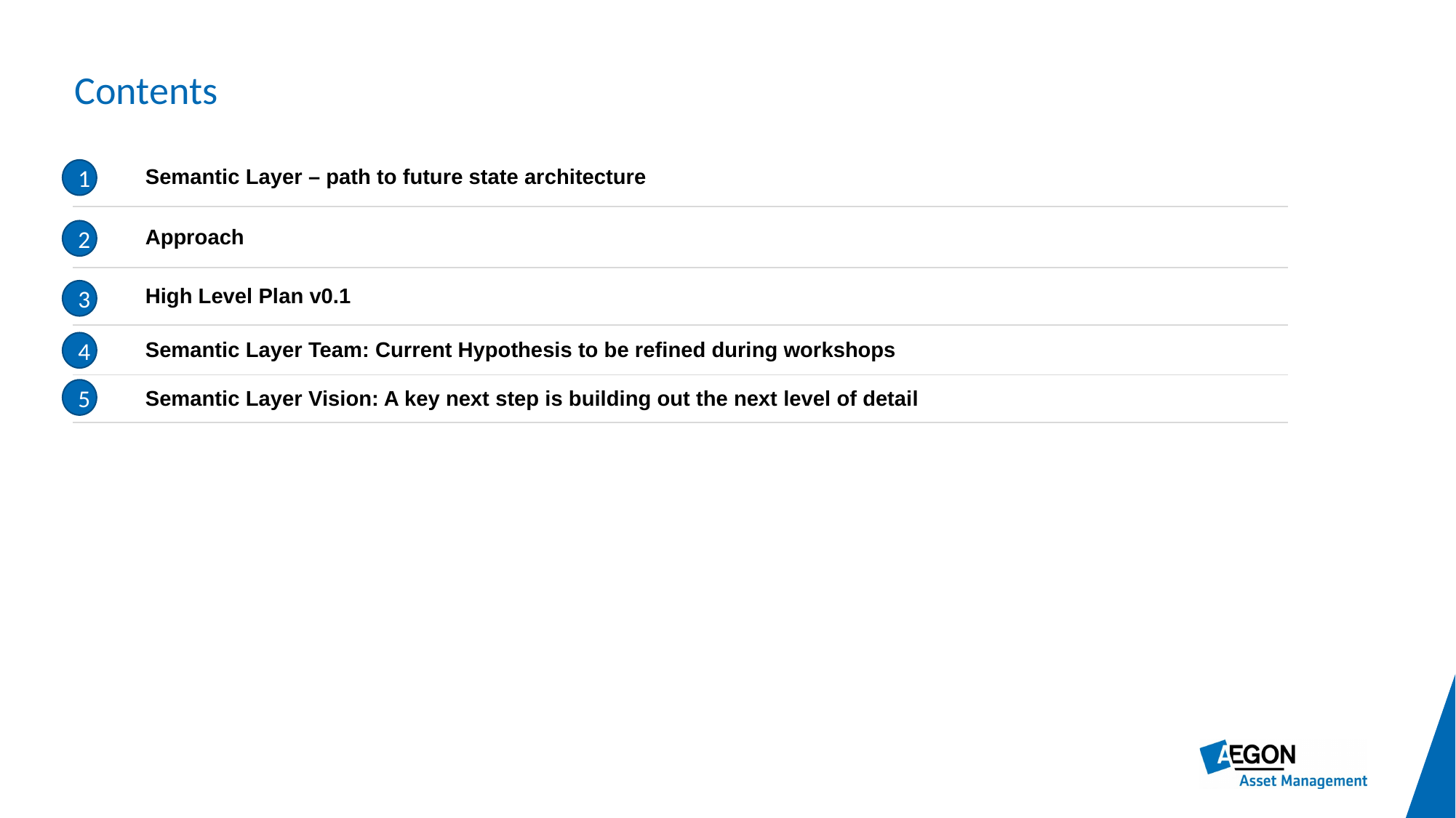

# Contents
| 1. |  | Semantic Layer – path to future state architecture |
| --- | --- | --- |
| 2. |  | Approach |
| 3. |  | High Level Plan v0.1 |
| 4. |  | Semantic Layer Team: Current Hypothesis to be refined during workshops |
| 5. |  | Semantic Layer Vision: A key next step is building out the next level of detail |
1
2
3
4
5